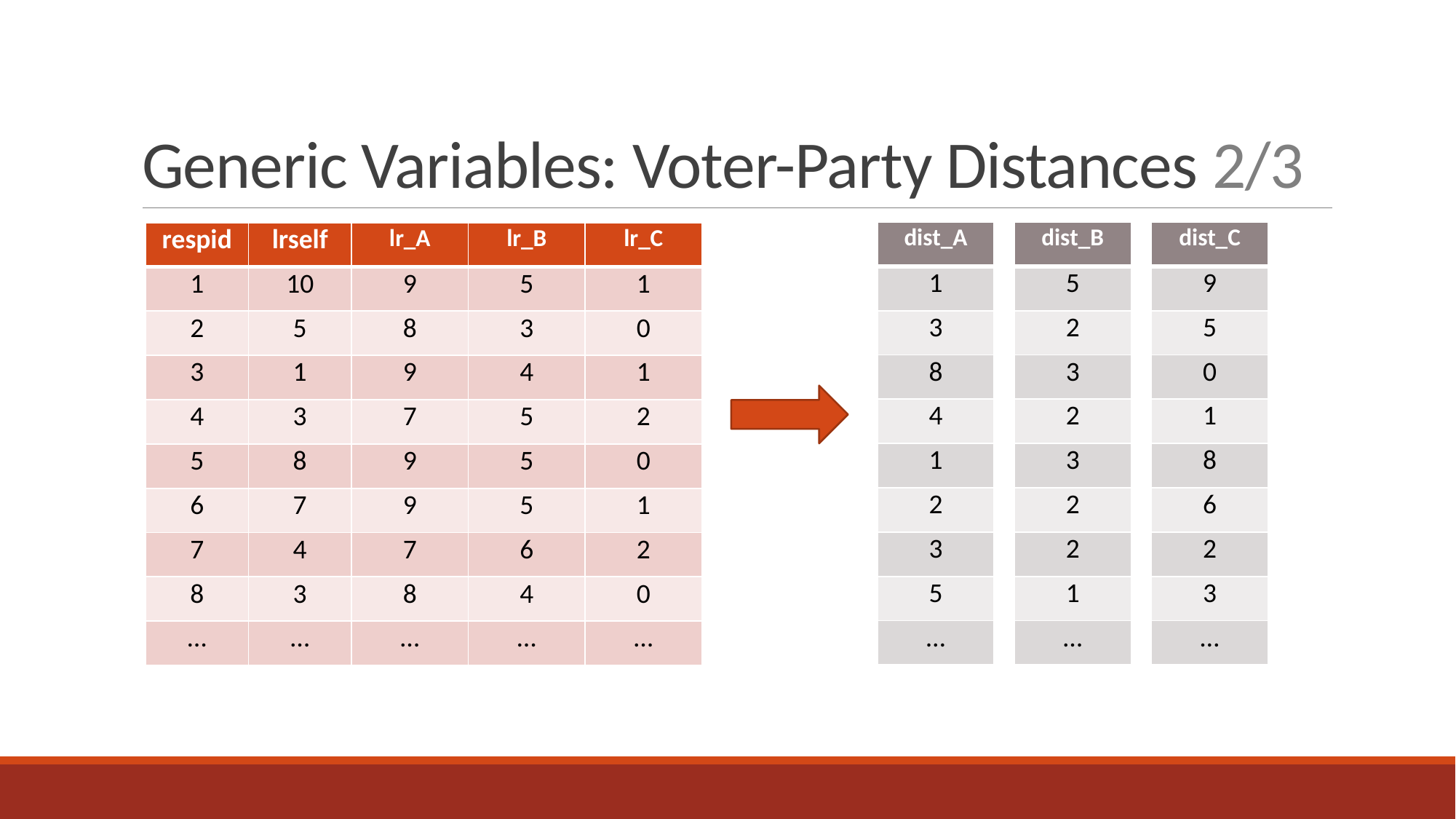

# Generic Variables: Voter-Party Distances 2/3
| dist\_A |
| --- |
| 1 |
| 3 |
| 8 |
| 4 |
| 1 |
| 2 |
| 3 |
| 5 |
| … |
| dist\_B |
| --- |
| 5 |
| 2 |
| 3 |
| 2 |
| 3 |
| 2 |
| 2 |
| 1 |
| … |
| dist\_C |
| --- |
| 9 |
| 5 |
| 0 |
| 1 |
| 8 |
| 6 |
| 2 |
| 3 |
| … |
| respid | lrself |
| --- | --- |
| 1 | 10 |
| 2 | 5 |
| 3 | 1 |
| 4 | 3 |
| 5 | 8 |
| 6 | 7 |
| 7 | 4 |
| 8 | 3 |
| … | … |
| lr\_A |
| --- |
| 9 |
| 8 |
| 9 |
| 7 |
| 9 |
| 9 |
| 7 |
| 8 |
| … |
| lr\_B |
| --- |
| 5 |
| 3 |
| 4 |
| 5 |
| 5 |
| 5 |
| 6 |
| 4 |
| … |
| lr\_C |
| --- |
| 1 |
| 0 |
| 1 |
| 2 |
| 0 |
| 1 |
| 2 |
| 0 |
| … |